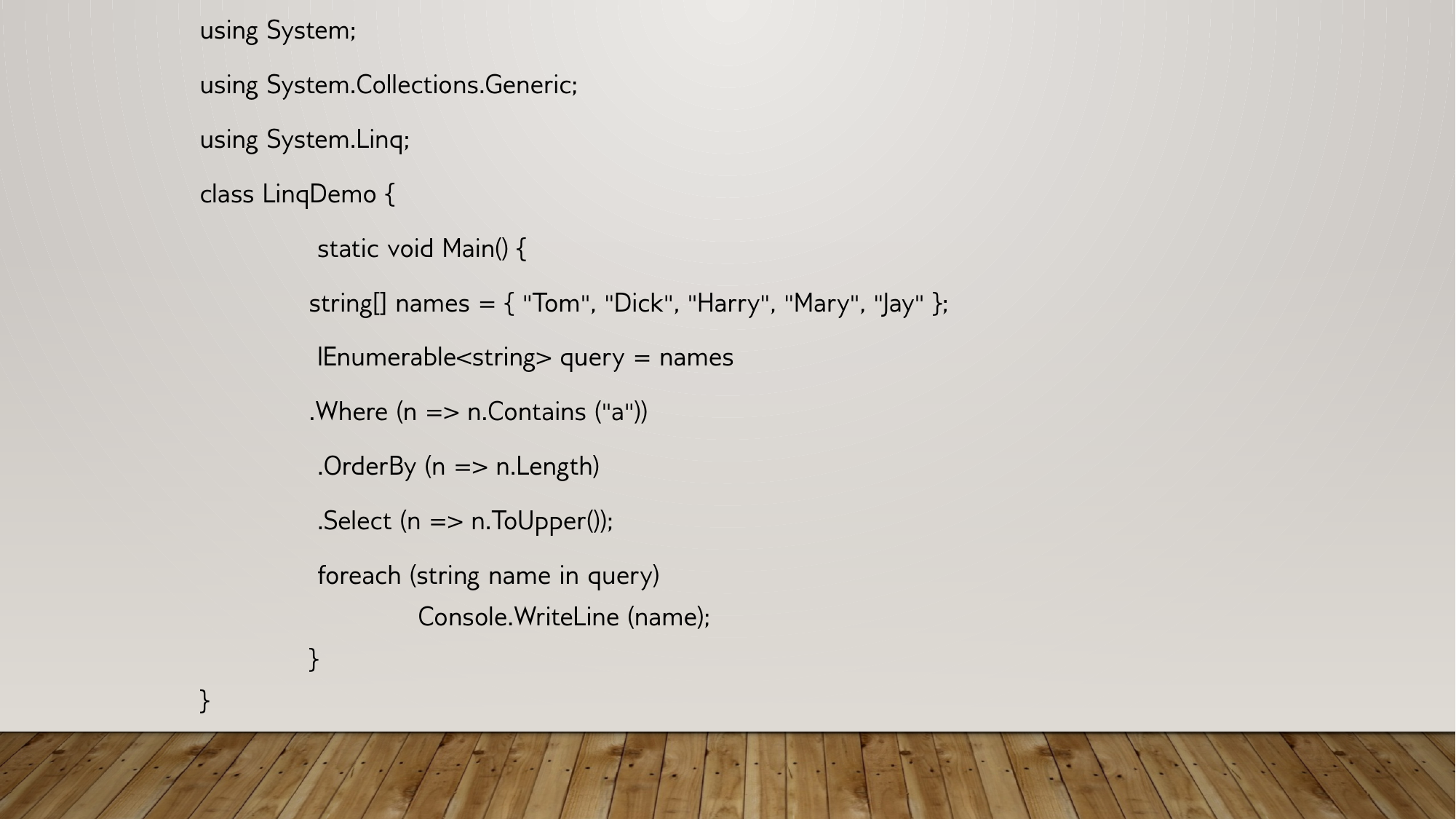

using System;
using System.Collections.Generic;
using System.Linq;
class LinqDemo {
	 static void Main() {
 	string[] names = { "Tom", "Dick", "Harry", "Mary", "Jay" };
	 IEnumerable<string> query = names
	.Where (n => n.Contains ("a"))
	 .OrderBy (n => n.Length)
	 .Select (n => n.ToUpper());
	 foreach (string name in query)
		Console.WriteLine (name);
 	}
}